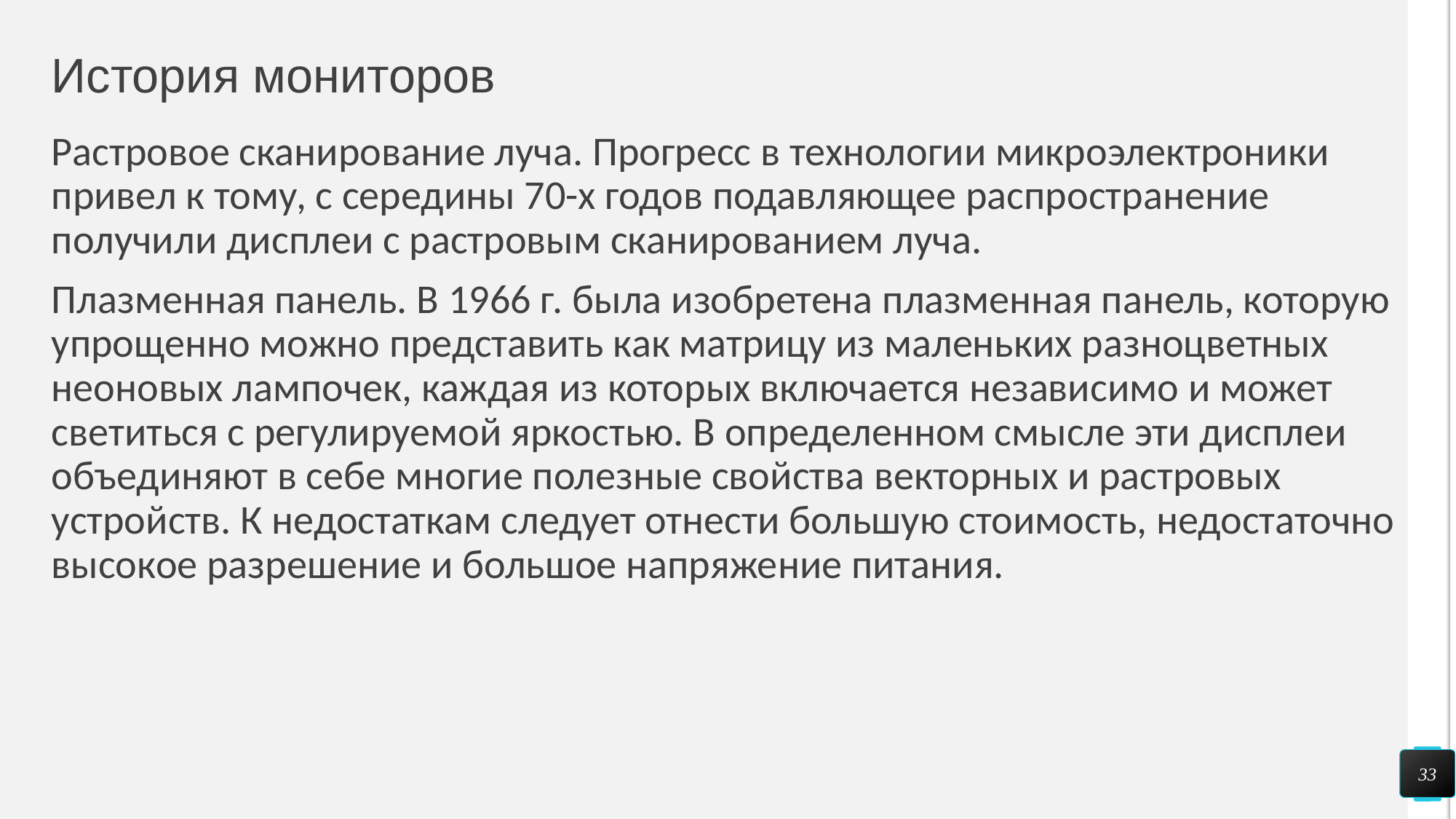

# История мониторов
Растровое сканирование луча. Прогресс в технологии микроэлектроники привел к тому, с середины 70-х годов подавляющее распространение получили дисплеи с растровым сканированием луча.
Плазменная панель. В 1966 г. была изобретена плазменная панель, которую упрощенно можно представить как матрицу из маленьких разноцветных неоновых лампочек, каждая из которых включается независимо и может светиться с регулируемой яркостью. В определенном смысле эти дисплеи объединяют в себе многие полезные свойства векторных и растровых устройств. К недостаткам следует отнести большую стоимость, недостаточно высокое разрешение и большое напряжение питания.

33